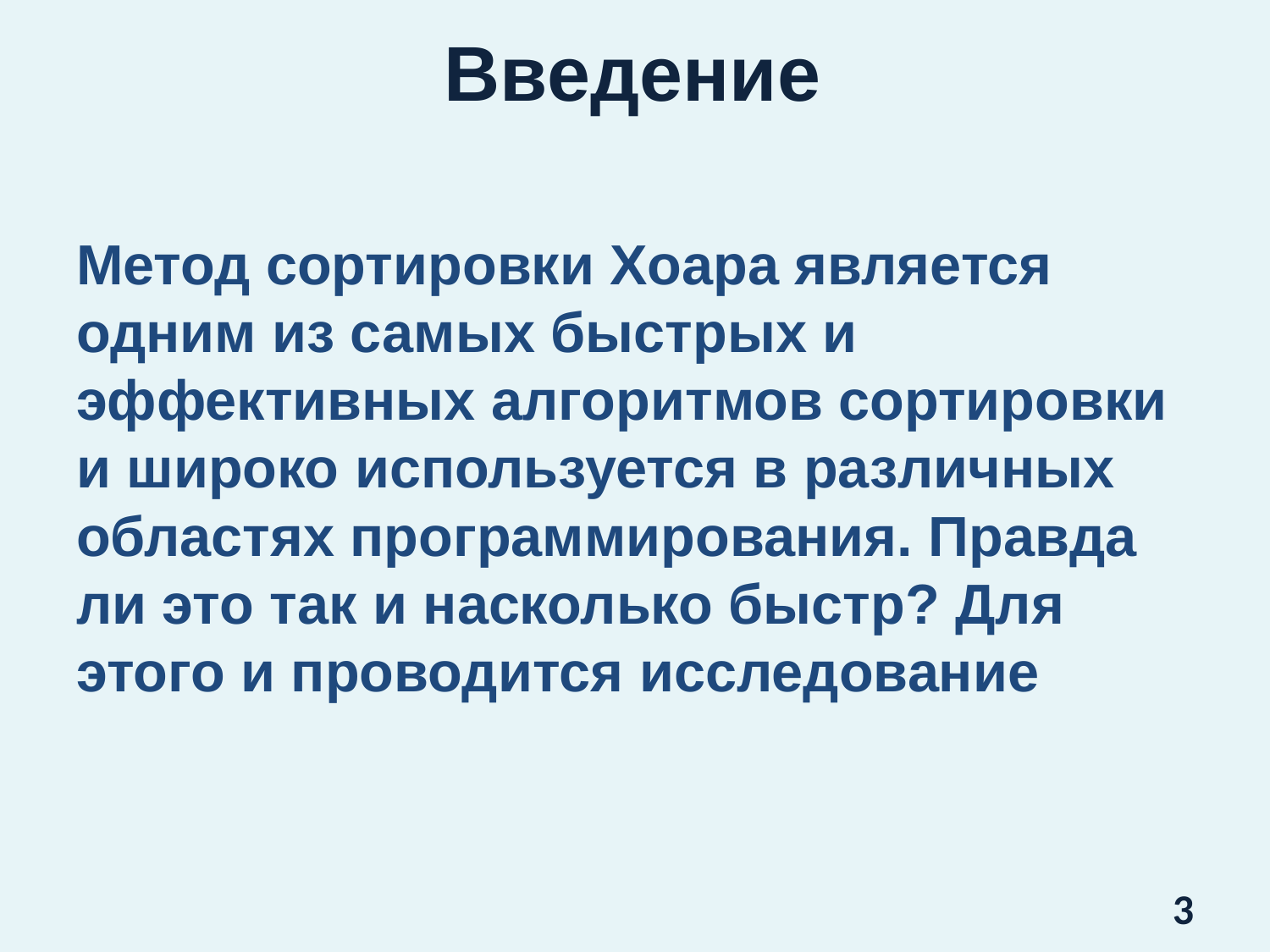

# Введение
Метод сортировки Хоара является одним из самых быстрых и эффективных алгоритмов сортировки и широко используется в различных областях программирования. Правда ли это так и насколько быстр? Для этого и проводится исследование
3